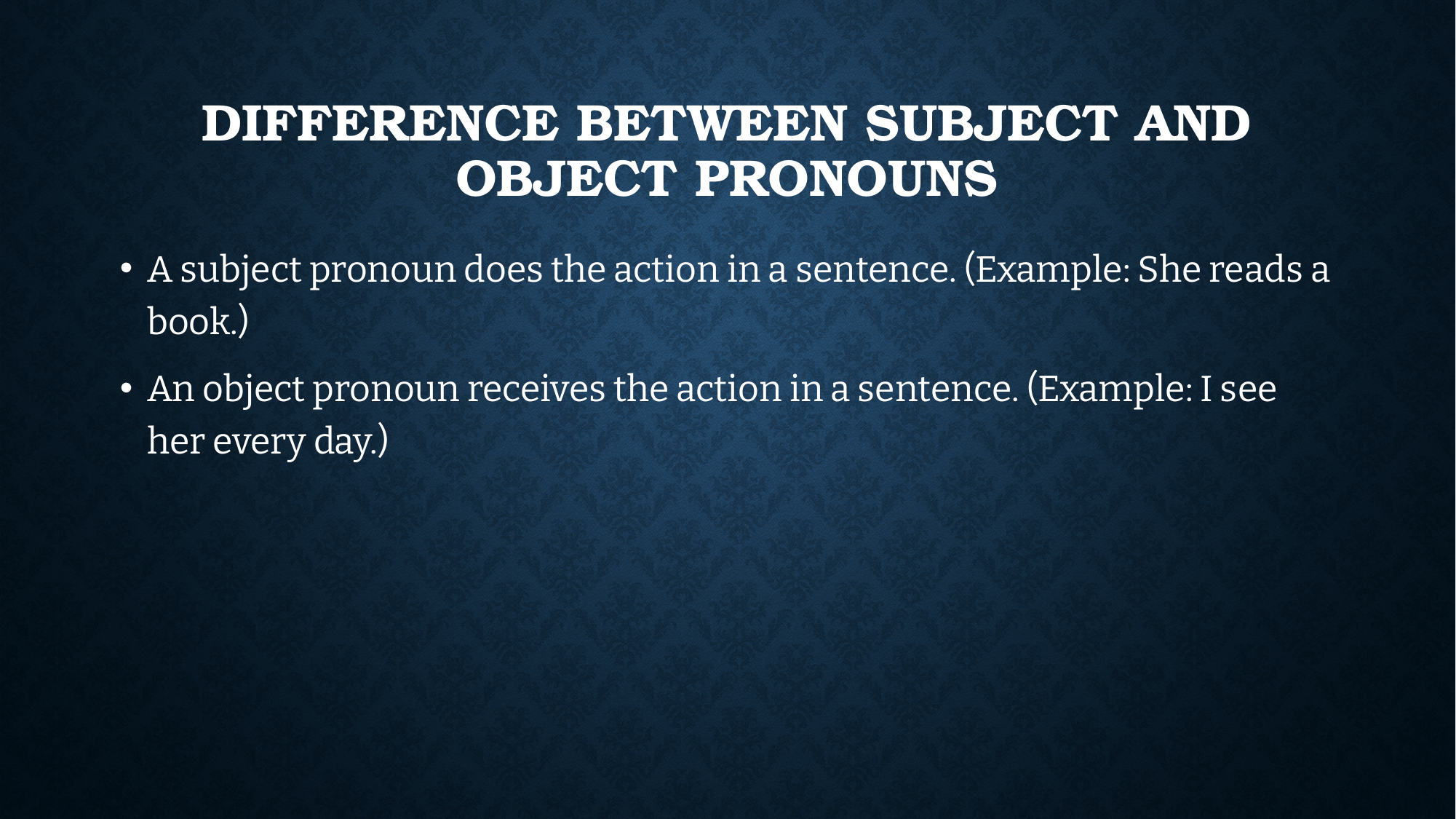

# Difference Between Subject and Object Pronouns
A subject pronoun does the action in a sentence. (Example: She reads a book.)
An object pronoun receives the action in a sentence. (Example: I see her every day.)